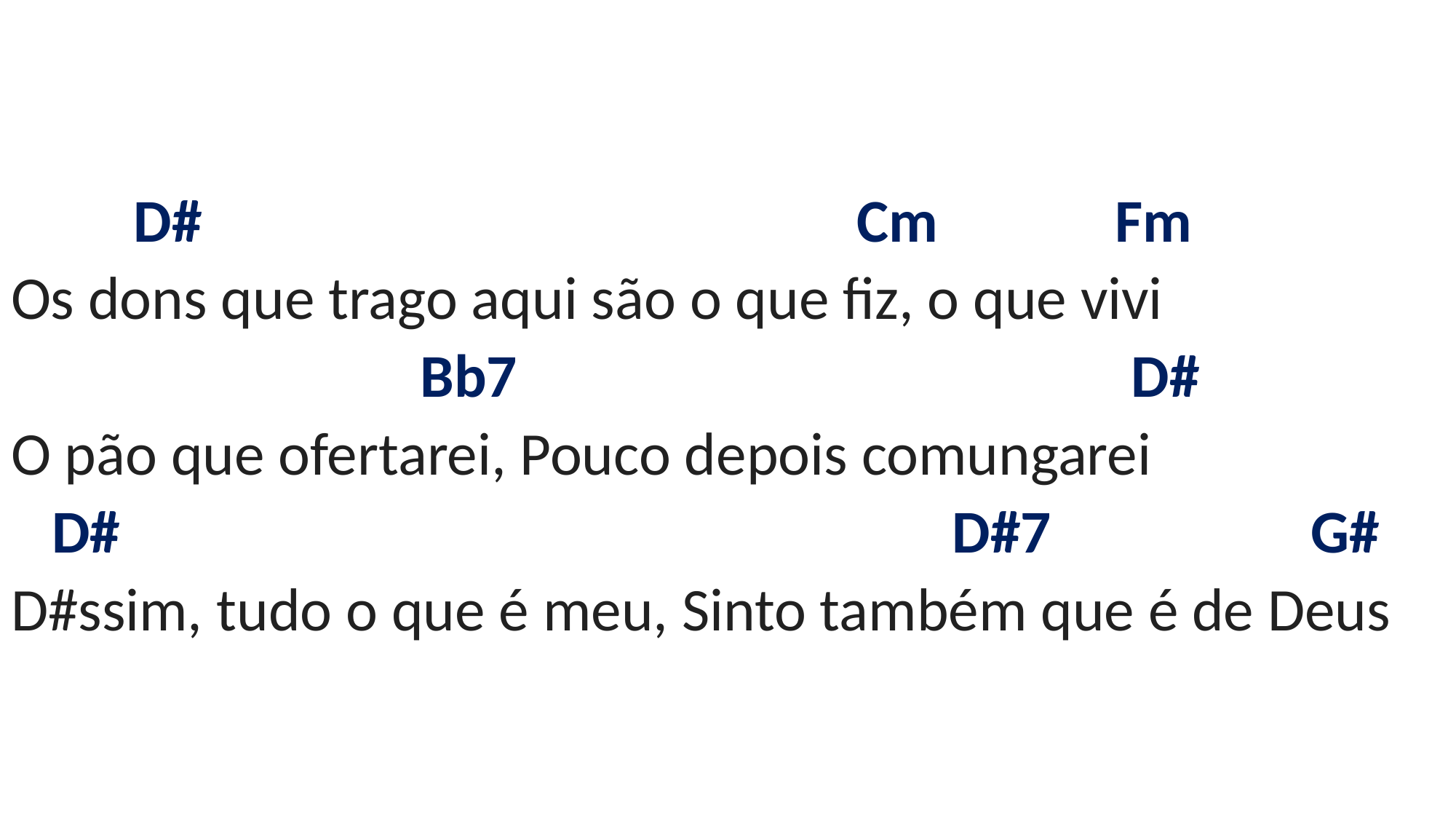

# D#                                                Cm             Fm Os dons que trago aqui são o que fiz, o que vivi Bb7                                             D# O pão que ofertarei, Pouco depois comungarei D#                                                             D#7                   G# D#ssim, tudo o que é meu, Sinto também que é de Deus